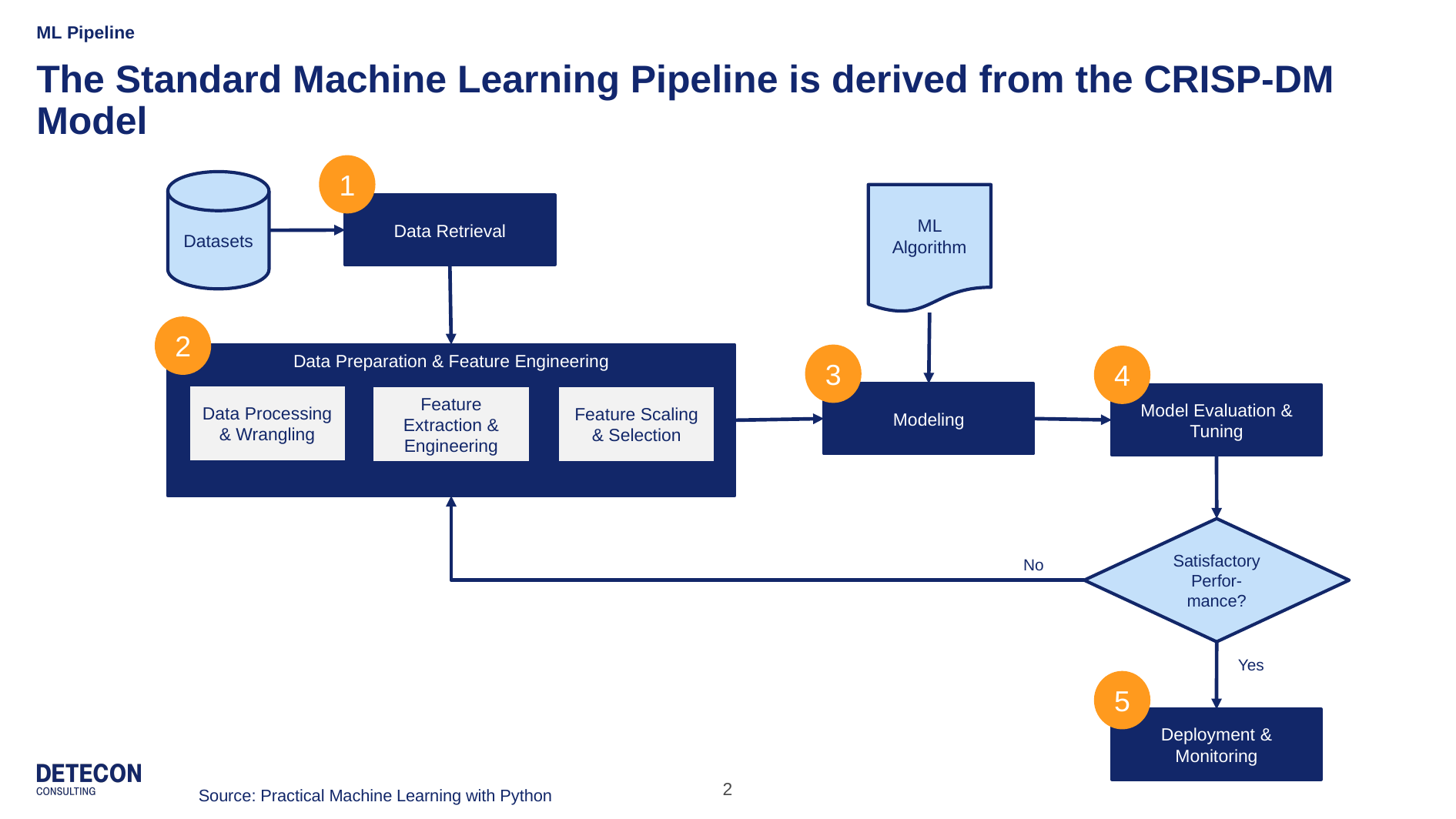

ML Pipeline
Michael
The Standard Machine Learning Pipeline is derived from the CRISP-DM Model
1
Datasets
ML Algorithm
Data Retrieval
2
Data Preparation & Feature Engineering
3
4
Modeling
Data Processing & Wrangling
Model Evaluation & Tuning
Feature Scaling & Selection
Feature Extraction & Engineering
Satisfactory Perfor-mance?
No
Yes
5
Deployment & Monitoring
Source: Practical Machine Learning with Python